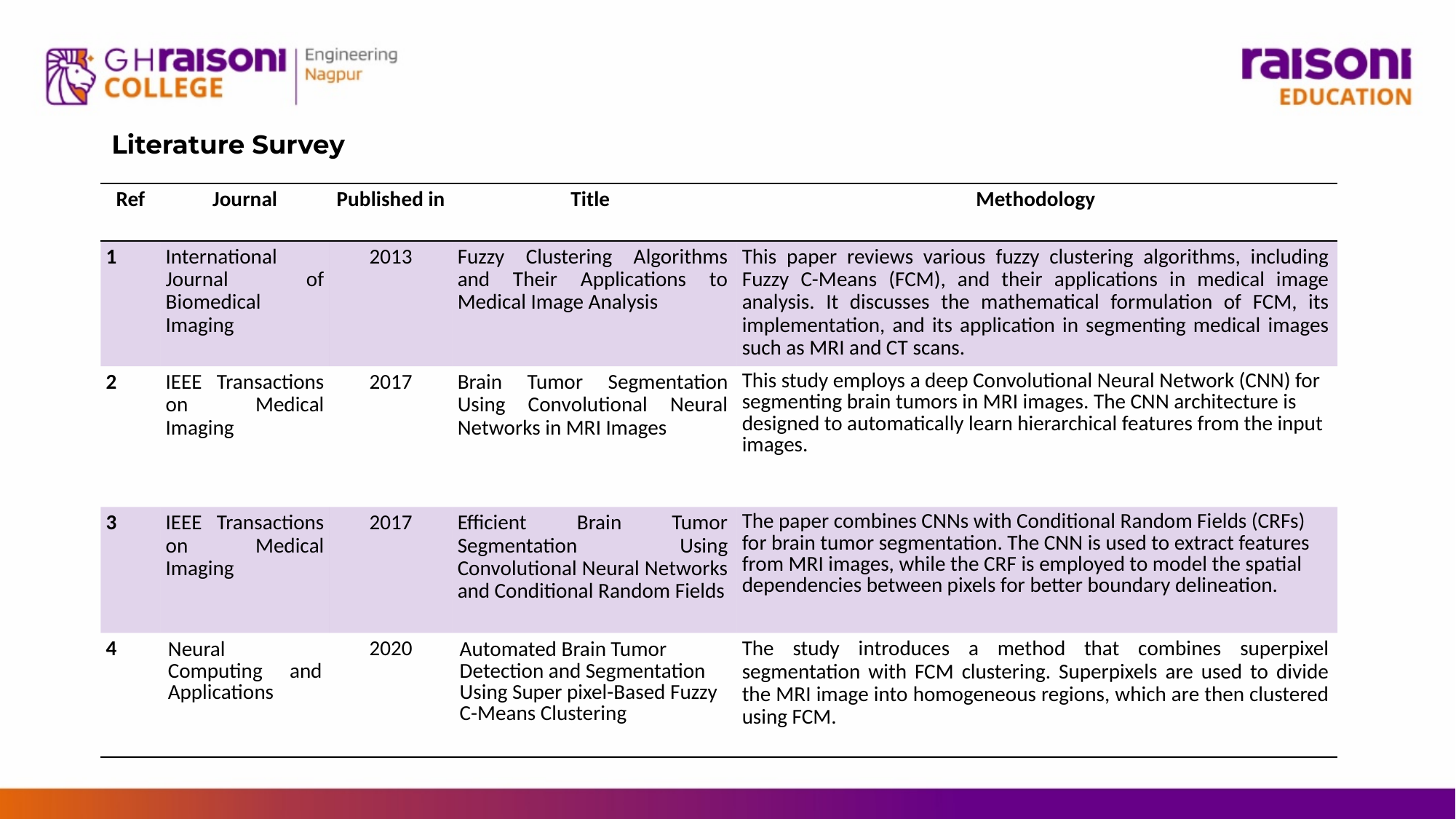

Literature Survey
| Ref | Journal | Published in | Title | Methodology |
| --- | --- | --- | --- | --- |
| 1 | International Journal of Biomedical Imaging | 2013 | Fuzzy Clustering Algorithms and Their Applications to Medical Image Analysis | This paper reviews various fuzzy clustering algorithms, including Fuzzy C-Means (FCM), and their applications in medical image analysis. It discusses the mathematical formulation of FCM, its implementation, and its application in segmenting medical images such as MRI and CT scans. |
| 2 | IEEE Transactions on Medical Imaging | 2017 | Brain Tumor Segmentation Using Convolutional Neural Networks in MRI Images | This study employs a deep Convolutional Neural Network (CNN) for segmenting brain tumors in MRI images. The CNN architecture is designed to automatically learn hierarchical features from the input images. |
| 3 | IEEE Transactions on Medical Imaging | 2017 | Efficient Brain Tumor Segmentation Using Convolutional Neural Networks and Conditional Random Fields | The paper combines CNNs with Conditional Random Fields (CRFs) for brain tumor segmentation. The CNN is used to extract features from MRI images, while the CRF is employed to model the spatial dependencies between pixels for better boundary delineation. |
| 4 | Neural Computing and Applications | 2020 | Automated Brain Tumor Detection and Segmentation Using Super pixel-Based Fuzzy C-Means Clustering | The study introduces a method that combines superpixel segmentation with FCM clustering. Superpixels are used to divide the MRI image into homogeneous regions, which are then clustered using FCM. |